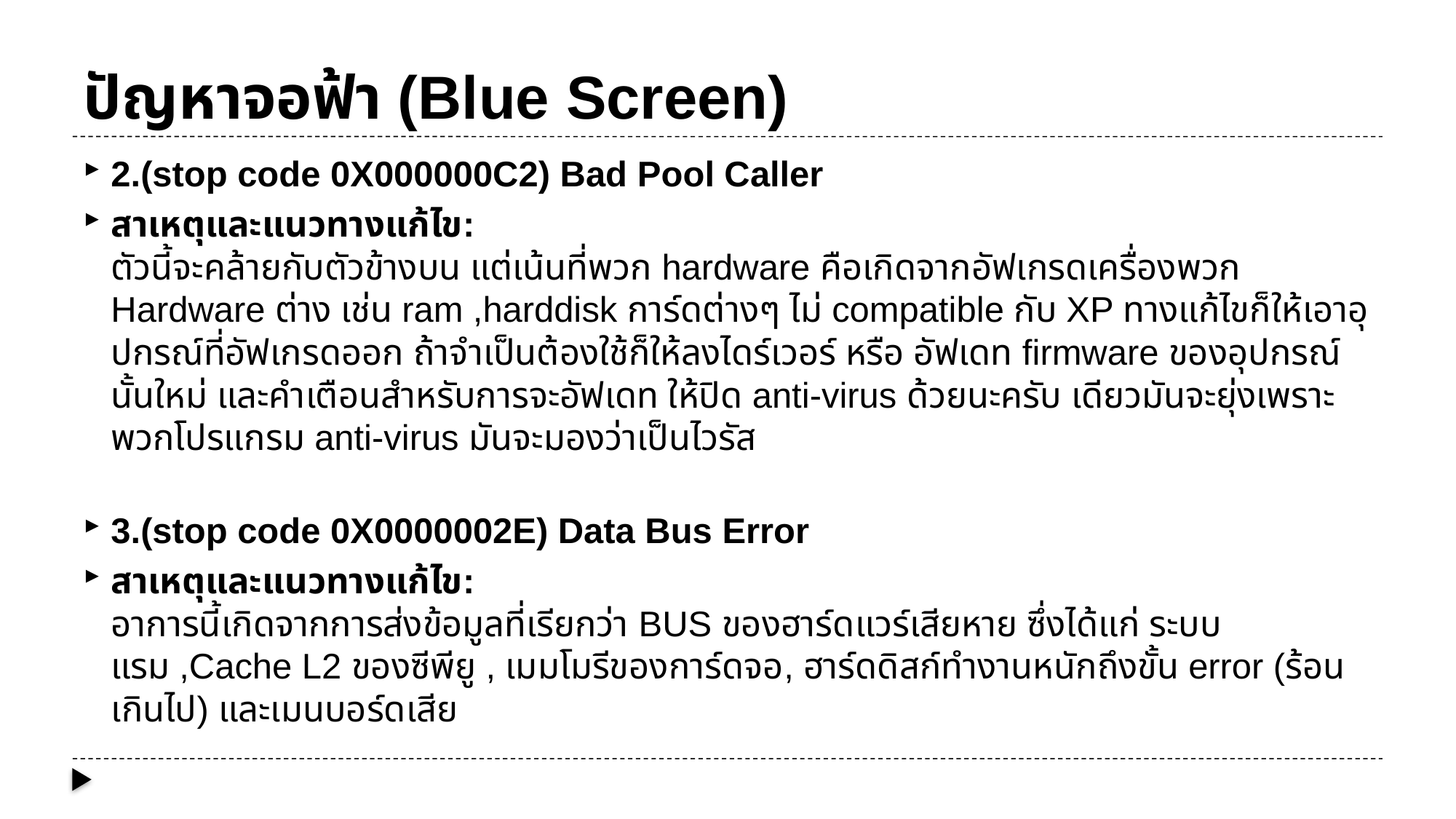

# ปัญหาจอฟ้า (Blue Screen)
2.(stop code 0X000000C2) Bad Pool Caller
สาเหตุและแนวทางแก้ไข:
ตัวนี้จะคล้ายกับตัวข้างบน แต่เน้นที่พวก hardware คือเกิดจากอัฟเกรดเครื่องพวก Hardware ต่าง เช่น ram ,harddisk การ์ดต่างๆ ไม่ compatible กับ XP ทางแก้ไขก็ให้เอาอุปกรณ์ที่อัฟเกรดออก ถ้าจำเป็นต้องใช้ก็ให้ลงไดร์เวอร์ หรือ อัฟเดท firmware ของอุปกรณ์นั้นใหม่ และคำเตือนสำหรับการจะอัฟเดท ให้ปิด anti-virus ด้วยนะครับ เดียวมันจะยุ่งเพราะพวกโปรแกรม anti-virus มันจะมองว่าเป็นไวรัส
3.(stop code 0X0000002E) Data Bus Error
สาเหตุและแนวทางแก้ไข:
อาการนี้เกิดจากการส่งข้อมูลที่เรียกว่า BUS ของฮาร์ดแวร์เสียหาย ซึ่งได้แก่ ระบบแรม ,Cache L2 ของซีพียู , เมมโมรีของการ์ดจอ, ฮาร์ดดิสก์ทำงานหนักถึงขั้น error (ร้อนเกินไป) และเมนบอร์ดเสีย